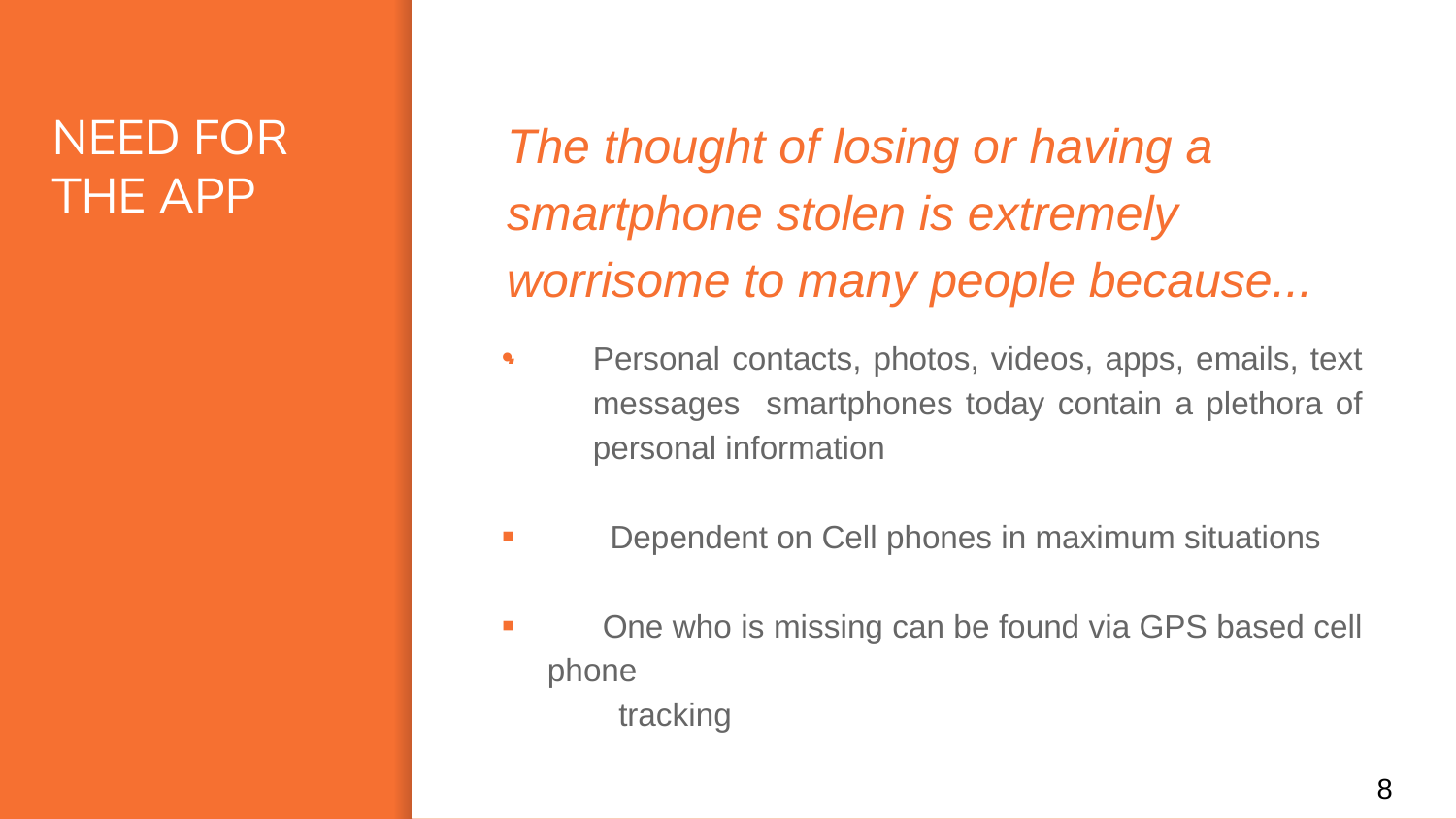

# NEED FOR THE APP
The thought of losing or having a smartphone stolen is extremely worrisome to many people because...
.

Personal contacts, photos, videos, apps, emails, text messages  smartphones today contain a plethora of personal information

       Dependent on Cell phones in maximum situations

      One who is missing can be found via GPS based cell phone
             tracking

8